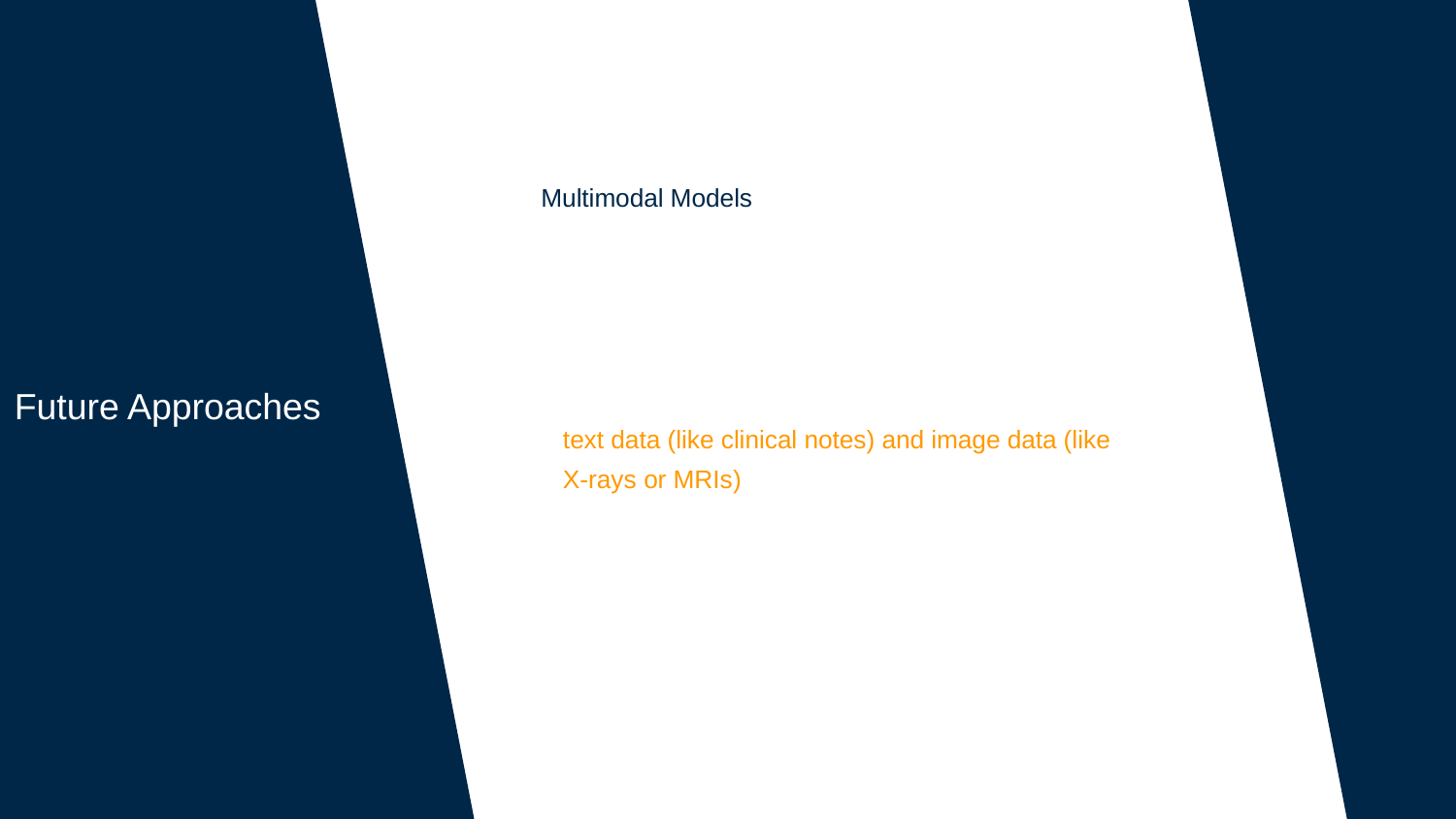

Multimodal Models

Future Approaches
text data (like clinical notes) and image data (like X-rays or MRIs)